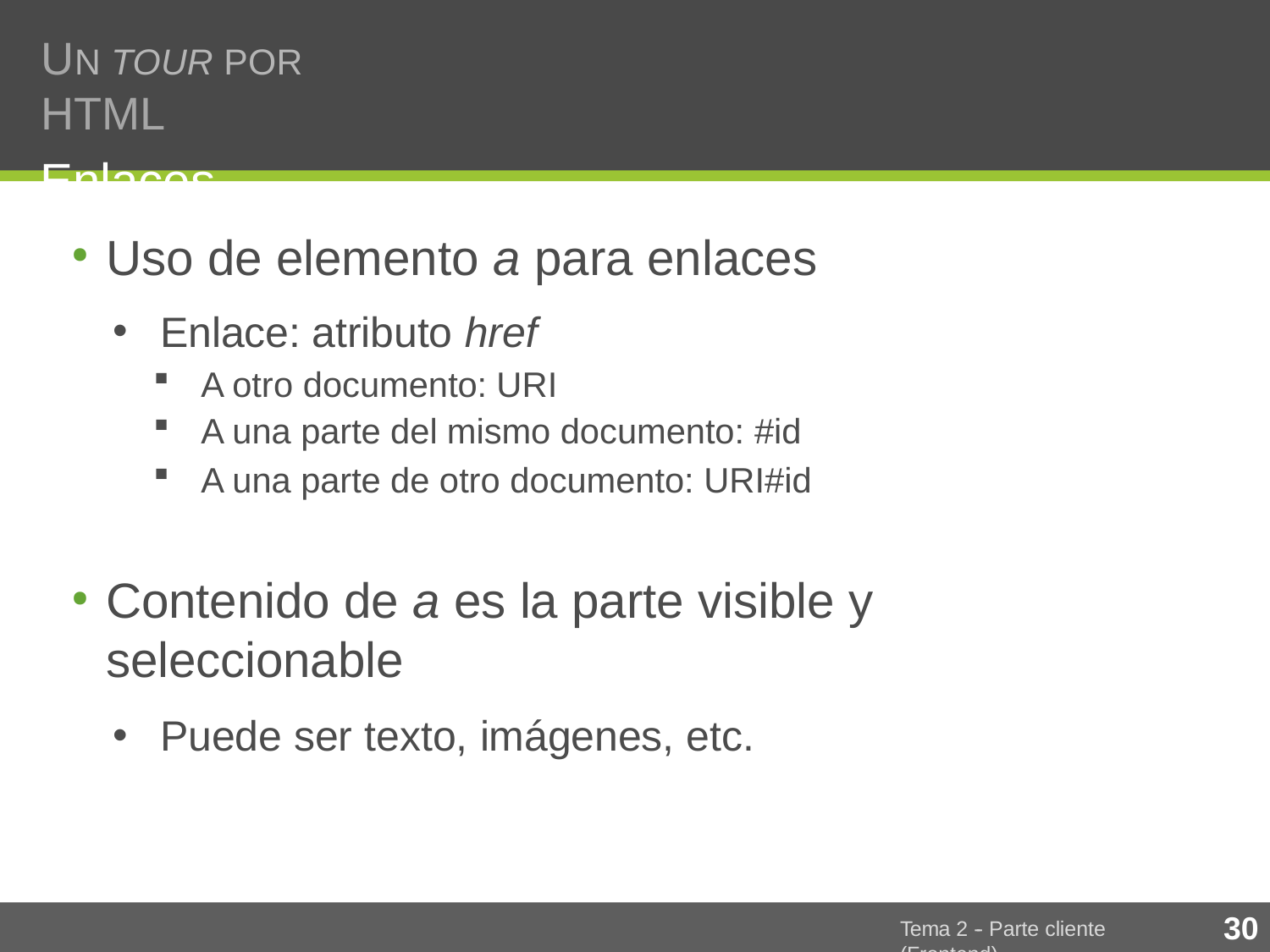

# UN TOUR POR HTML
Enlaces
Uso de elemento a para enlaces
Enlace: atributo href
A otro documento: URI
A una parte del mismo documento: #id
A una parte de otro documento: URI#id

Contenido de a es la parte visible y seleccionable
Puede ser texto, imágenes, etc.
30
Tema 2 -­‐ Parte cliente (Frontend)